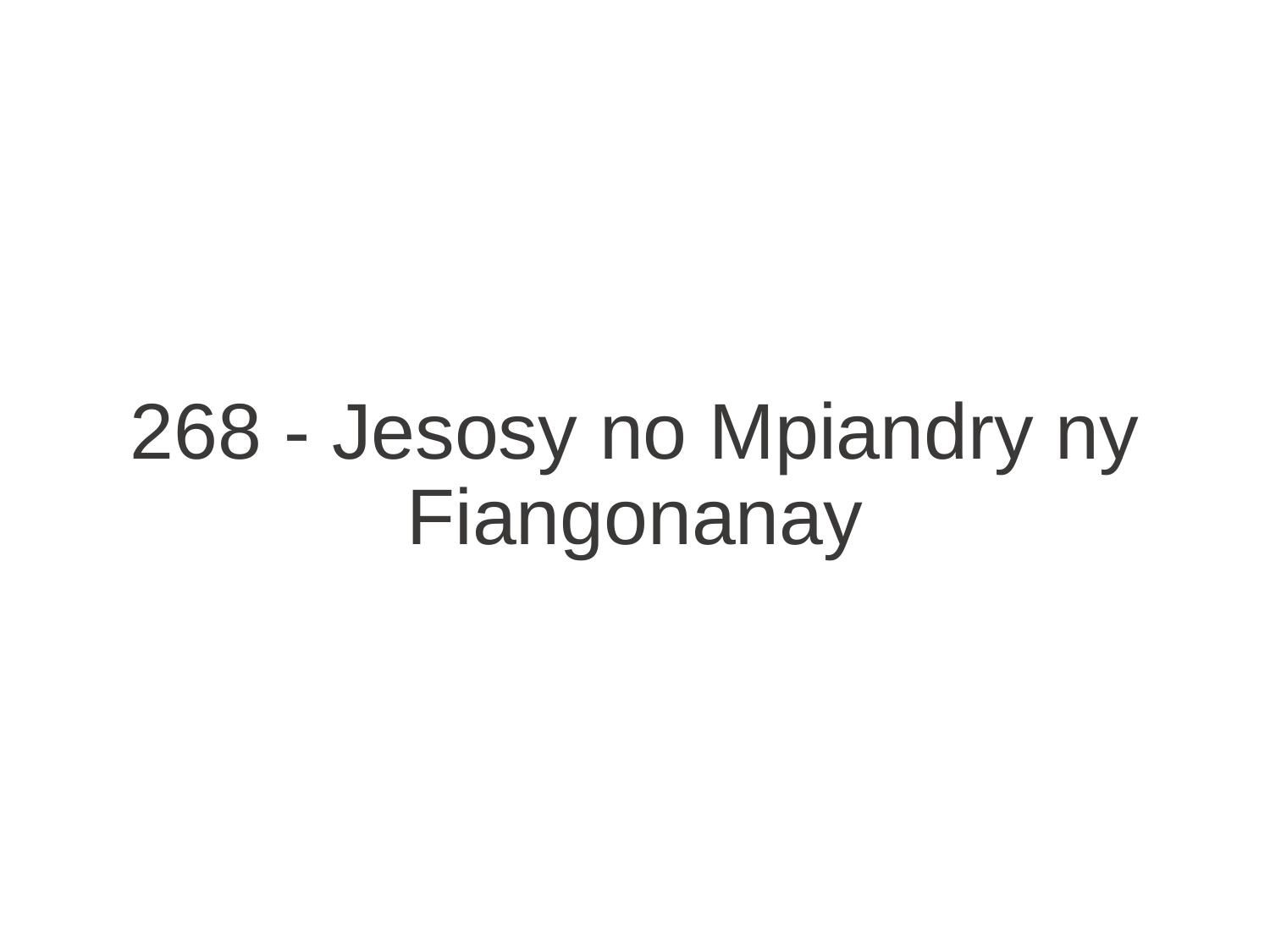

268 - Jesosy no Mpiandry ny Fiangonanay